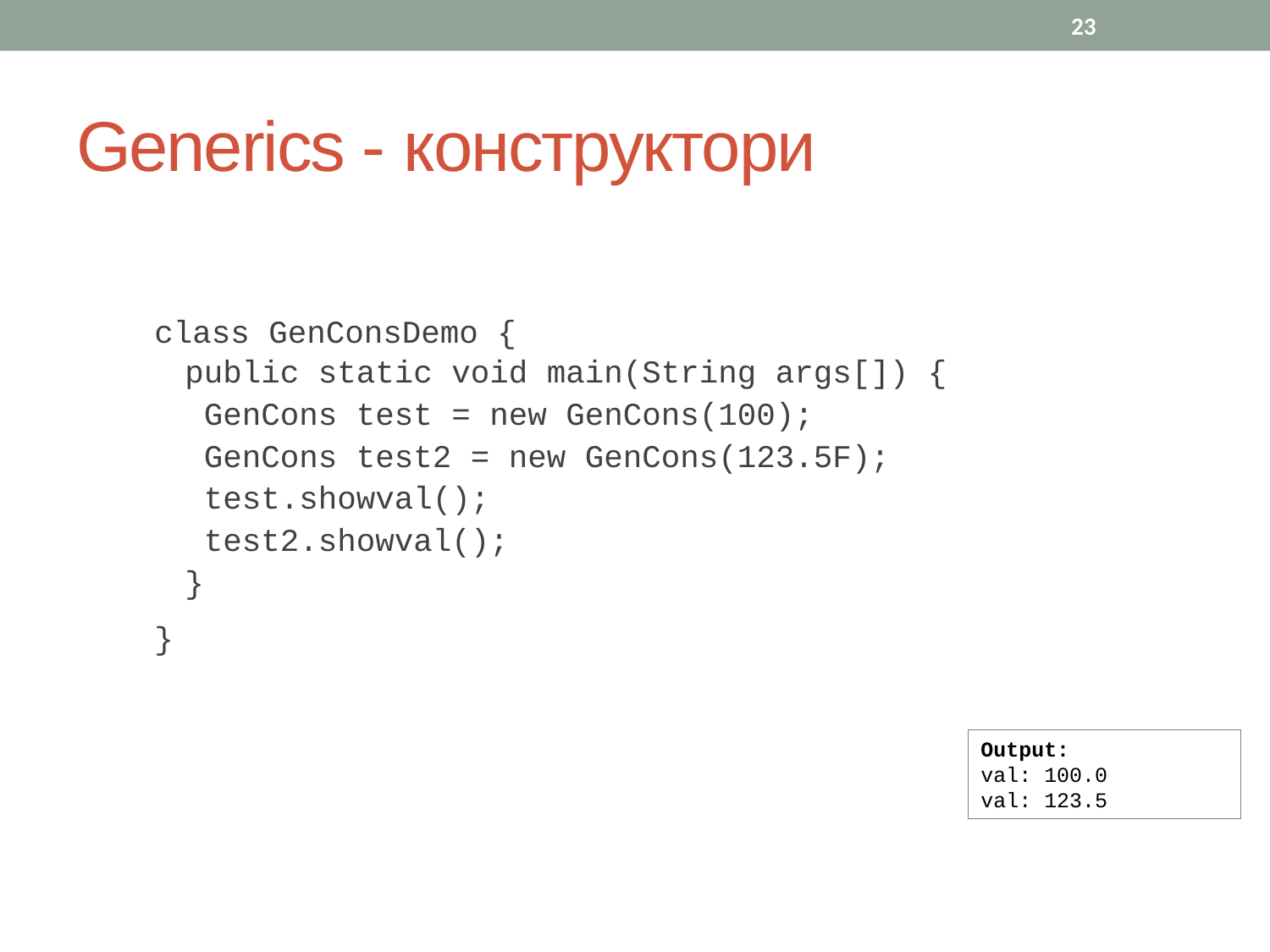

23
# Generics - конструктори
class GenConsDemo {
public static void main(String args[]) {
GenCons test = new GenCons(100);
GenCons test2 = new GenCons(123.5F);
test.showval();
test2.showval();
}
}
Output:
val: 100.0
val: 123.5